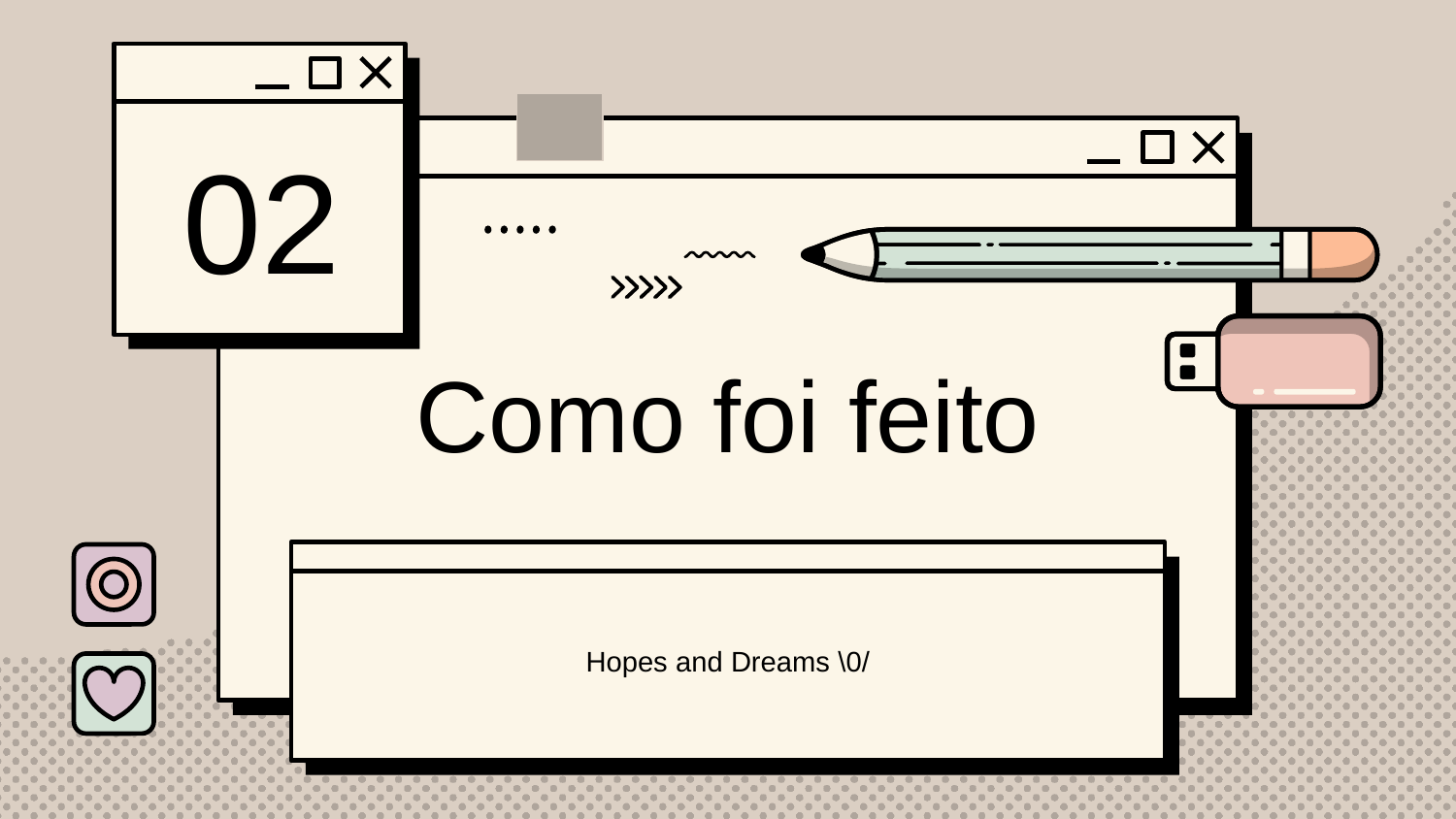

02

# Como foi feito

Hopes and Dreams \0/